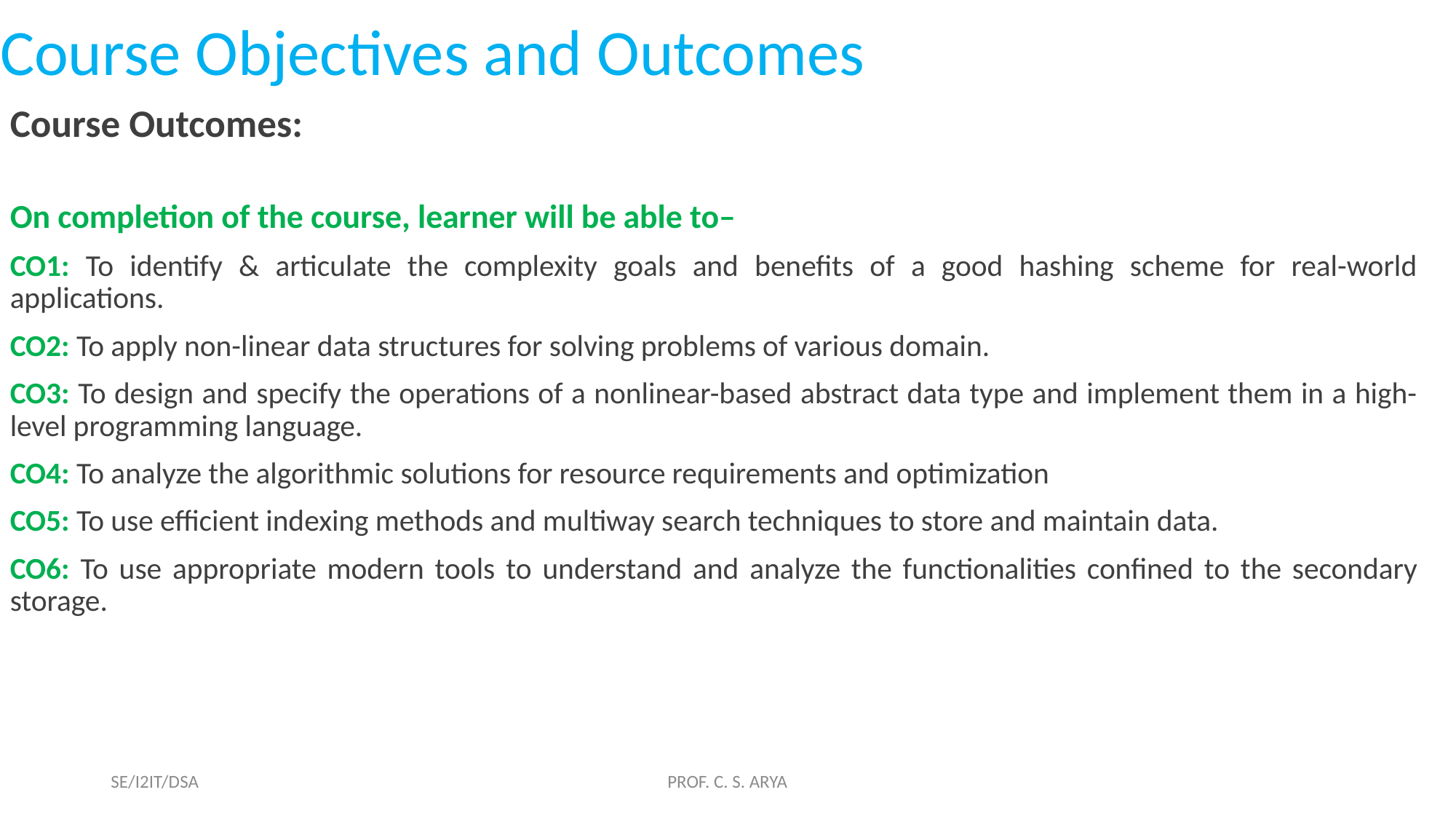

Course Objectives and Outcomes
Course Outcomes:

On completion of the course, learner will be able to–
CO1: To identify & articulate the complexity goals and benefits of a good hashing scheme for real-world applications.
CO2: To apply non-linear data structures for solving problems of various domain.
CO3: To design and specify the operations of a nonlinear-based abstract data type and implement them in a high-level programming language.
CO4: To analyze the algorithmic solutions for resource requirements and optimization
CO5: To use efficient indexing methods and multiway search techniques to store and maintain data.
CO6: To use appropriate modern tools to understand and analyze the functionalities confined to the secondary storage.

SE/I2IT/DSA
PROF. C. S. ARYA